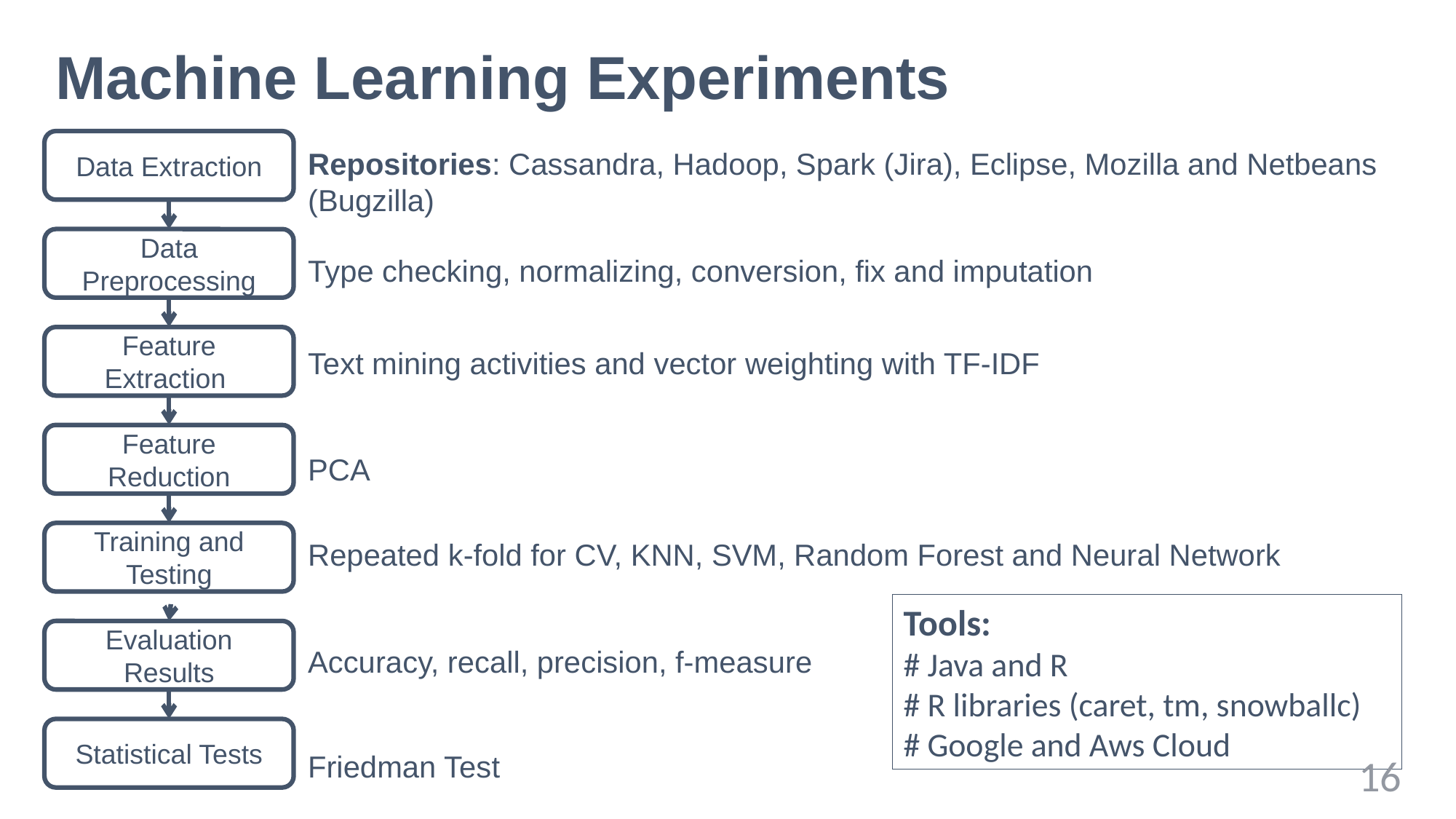

# Machine Learning Experiments
Data Extraction
Repositories: Cassandra, Hadoop, Spark (Jira), Eclipse, Mozilla and Netbeans (Bugzilla)
Type checking, normalizing, conversion, fix and imputation
Data Preprocessing
Feature Extraction
Text mining activities and vector weighting with TF-IDF
Feature Reduction
PCA
Training and Testing
Repeated k-fold for CV, KNN, SVM, Random Forest and Neural Network
Tools:
# Java and R
# R libraries (caret, tm, snowballc)
# Google and Aws Cloud
Accuracy, recall, precision, f-measure
Evaluation Results
Statistical Tests
Friedman Test
16